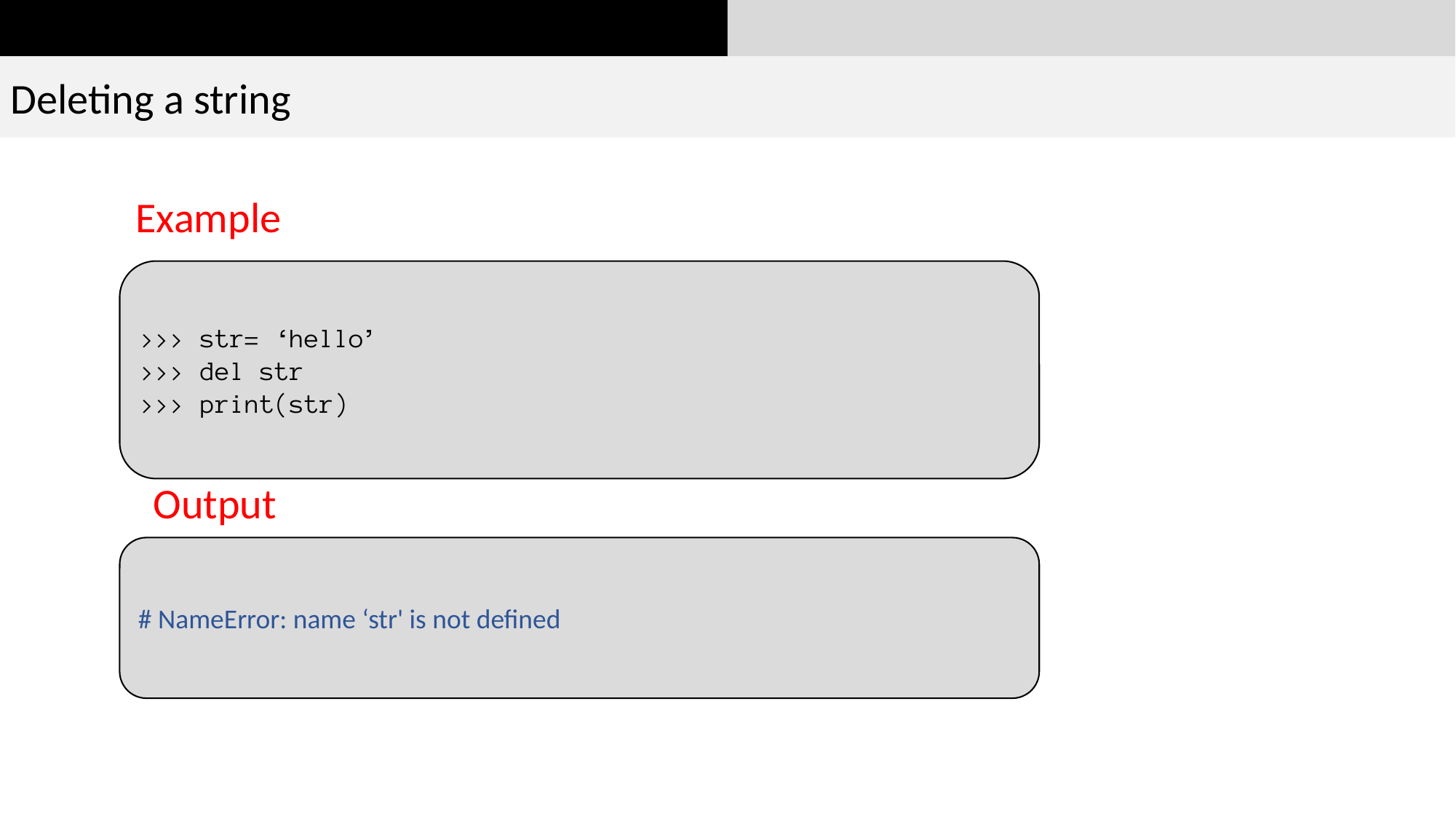

Deleting a string
Example

>>> str= ‘hello’
>>> del str
>>> print(str)

Output
# NameError: name ‘str' is not defined